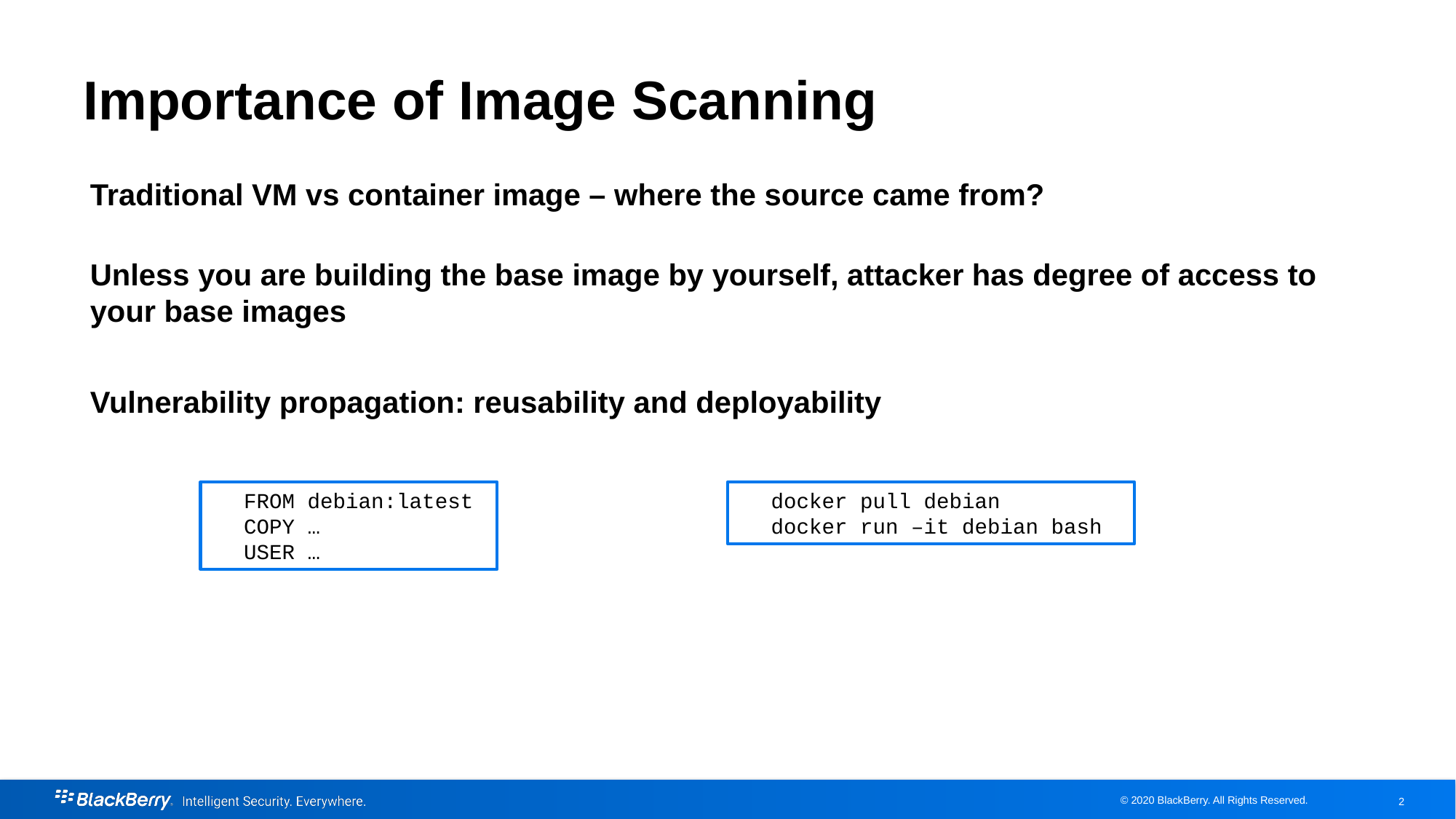

# Importance of Image Scanning
Traditional VM vs container image – where the source came from?

Unless you are building the base image by yourself, attacker has degree of access to your base images

Vulnerability propagation: reusability and deployability
FROM debian:latest
COPY …
USER …
docker pull debian
docker run –it debian bash